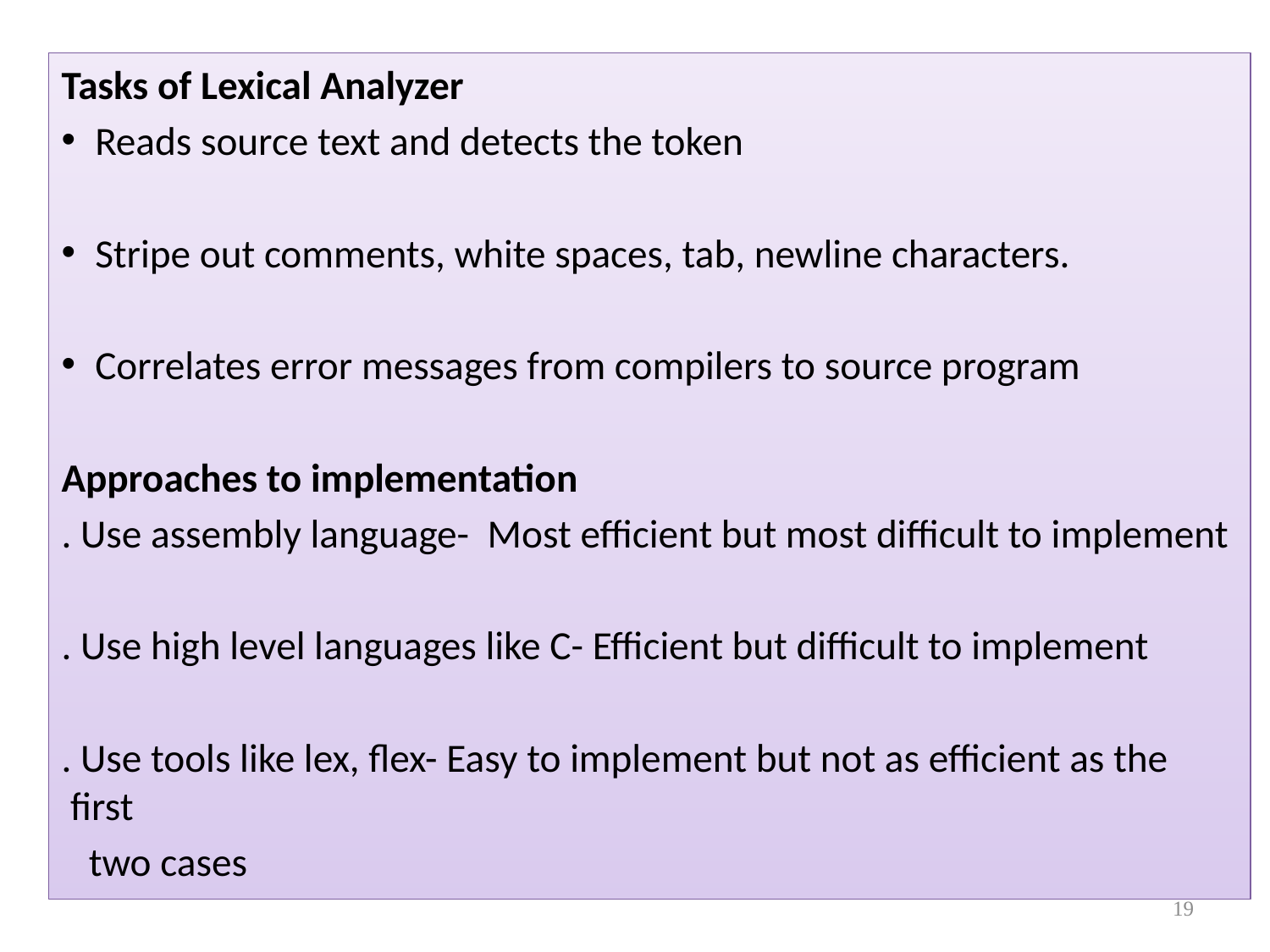

Tasks of Lexical Analyzer
Reads source text and detects the token

Stripe out comments, white spaces, tab, newline characters.

Correlates error messages from compilers to source program

Approaches to implementation
. Use assembly language-  Most efficient but most difficult to implement

. Use high level languages like C- Efficient but difficult to implement

. Use tools like lex, flex- Easy to implement but not as efficient as the first
   two cases

19